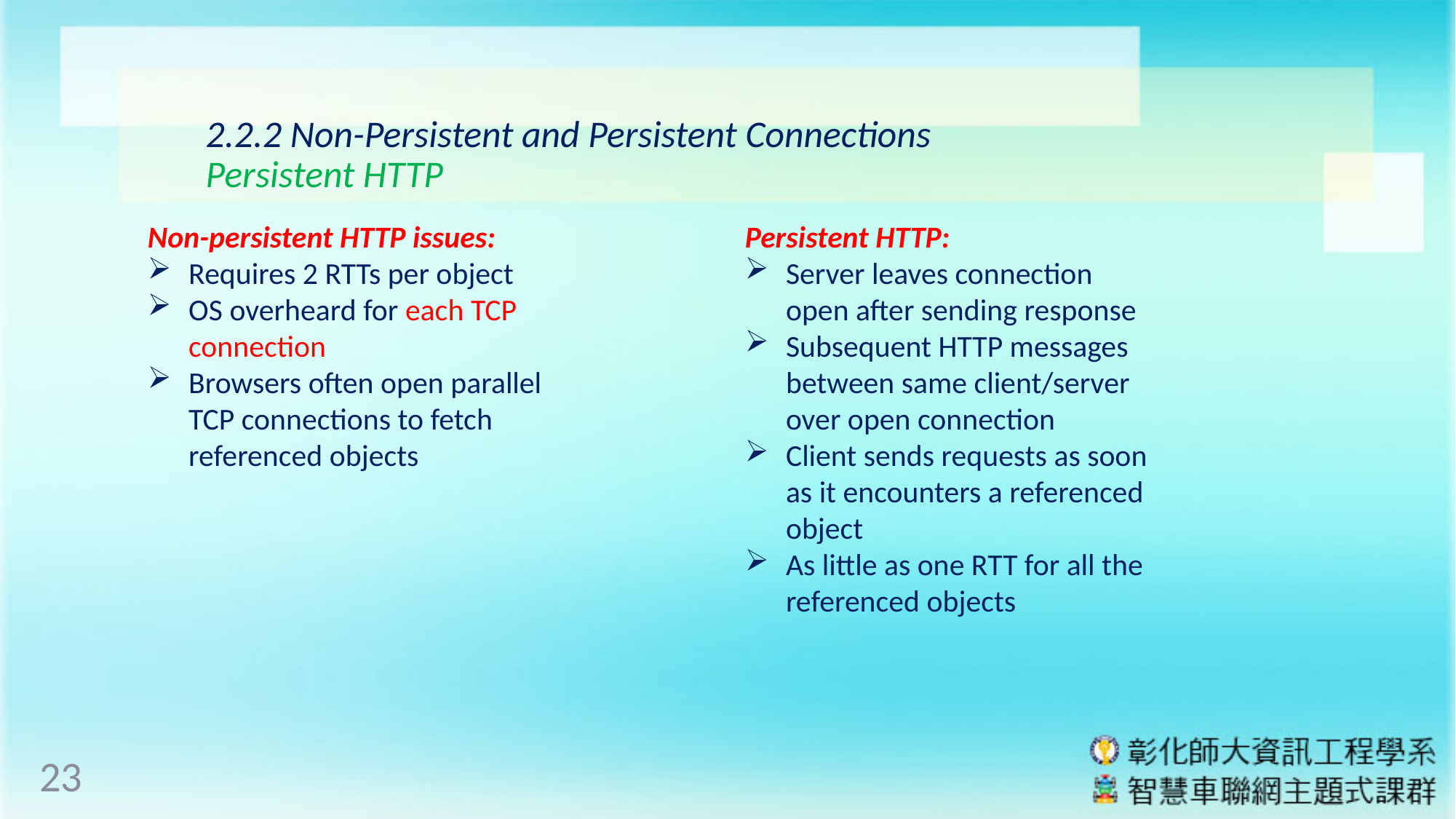

# 2.2.2 Non-Persistent and Persistent Connections Persistent HTTP
Non-persistent HTTP issues:
Requires 2 RTTs per object
OS overheard for each TCP connection
Browsers often open parallel TCP connections to fetch referenced objects
Persistent HTTP:
Server leaves connection open after sending response
Subsequent HTTP messages between same client/server over open connection
Client sends requests as soon as it encounters a referenced object
As little as one RTT for all the referenced objects
23